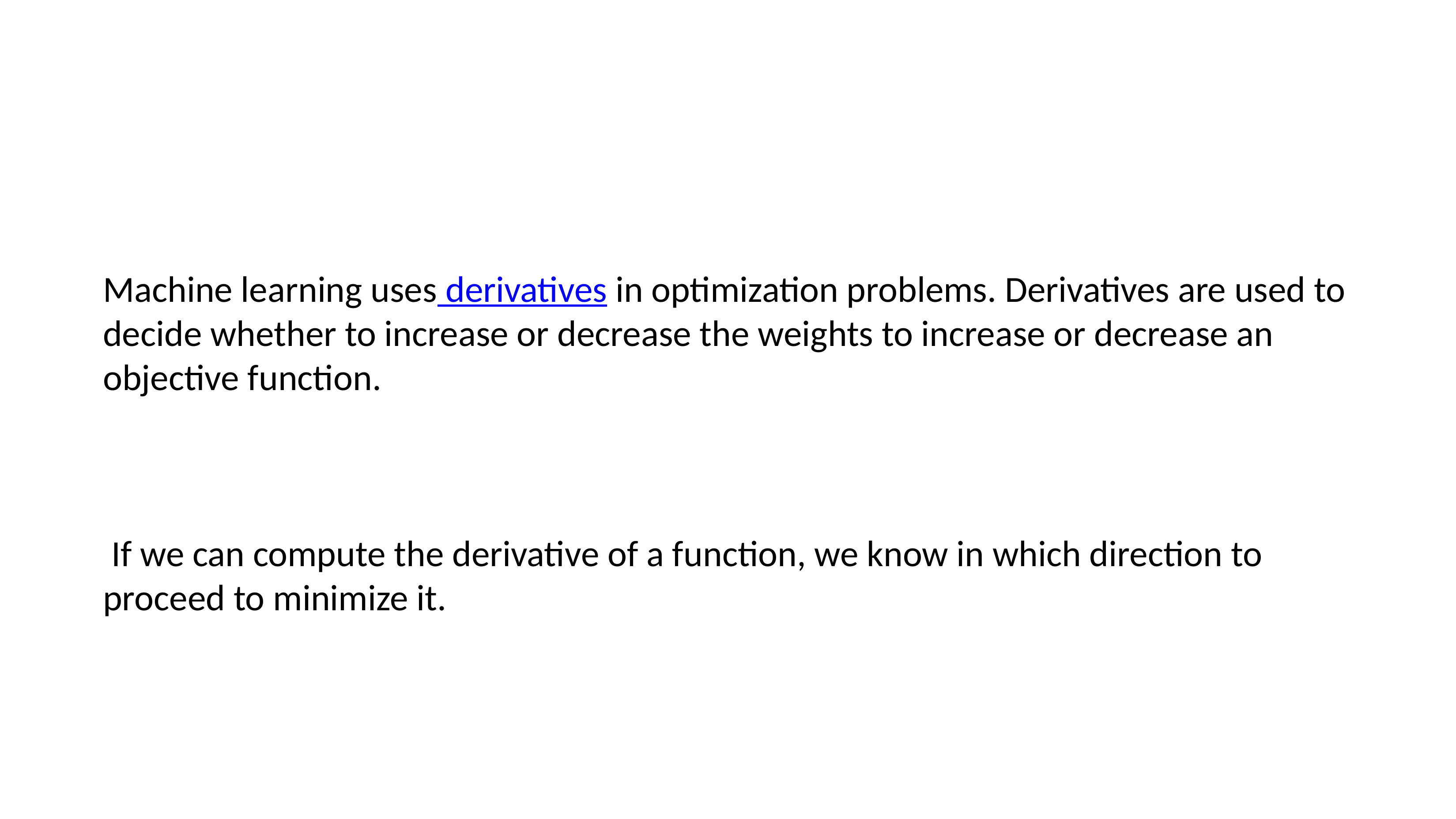

Machine learning uses derivatives in optimization problems. Derivatives are used to decide whether to increase or decrease the weights to increase or decrease an objective function.

 If we can compute the derivative of a function, we know in which direction to proceed to minimize it.